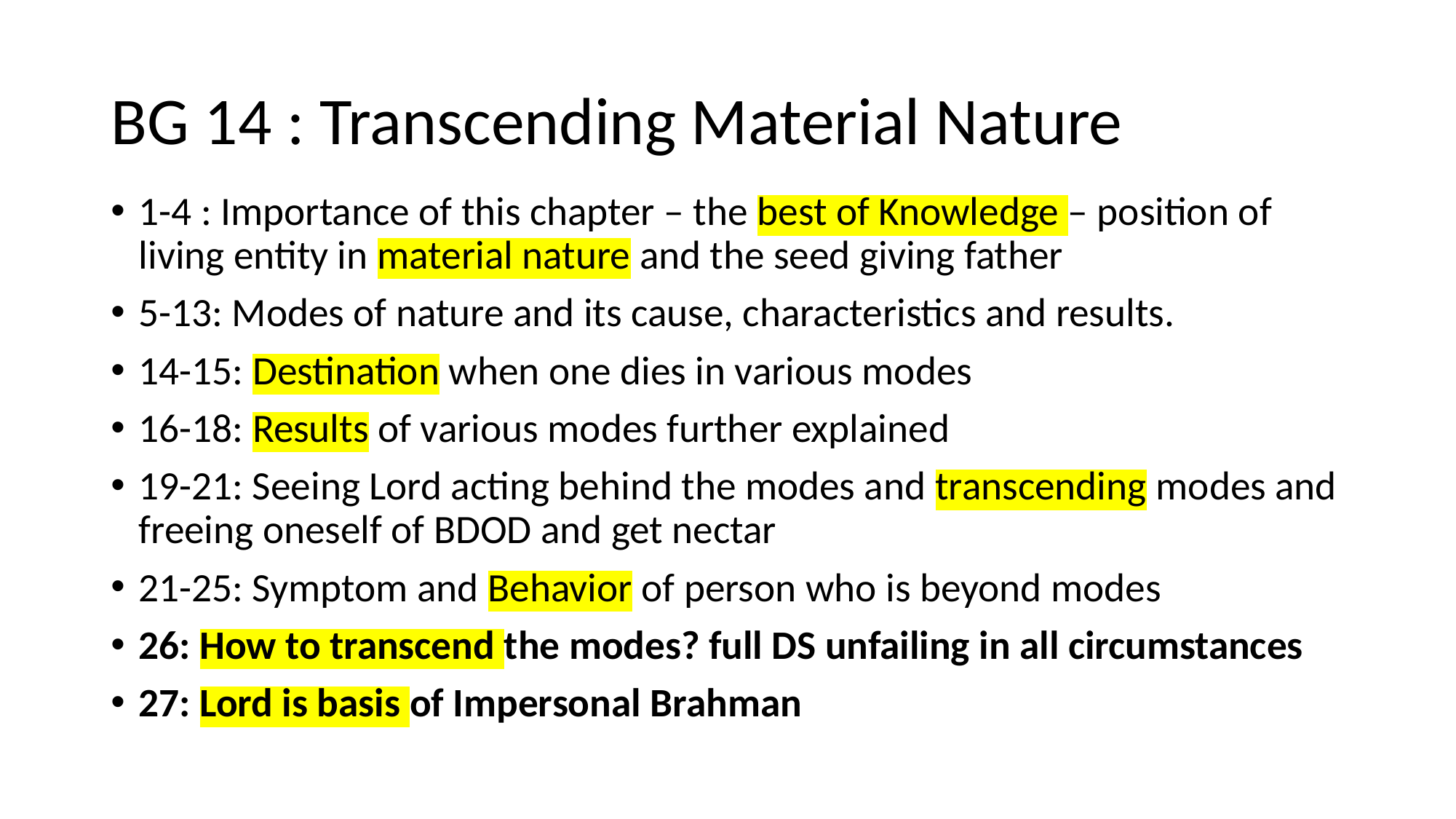

# BG 14 : Transcending Material Nature
1-4 : Importance of this chapter – the best of Knowledge – position of living entity in material nature and the seed giving father
5-13: Modes of nature and its cause, characteristics and results.
14-15: Destination when one dies in various modes
16-18: Results of various modes further explained
19-21: Seeing Lord acting behind the modes and transcending modes and freeing oneself of BDOD and get nectar
21-25: Symptom and Behavior of person who is beyond modes
26: How to transcend the modes? full DS unfailing in all circumstances
27: Lord is basis of Impersonal Brahman